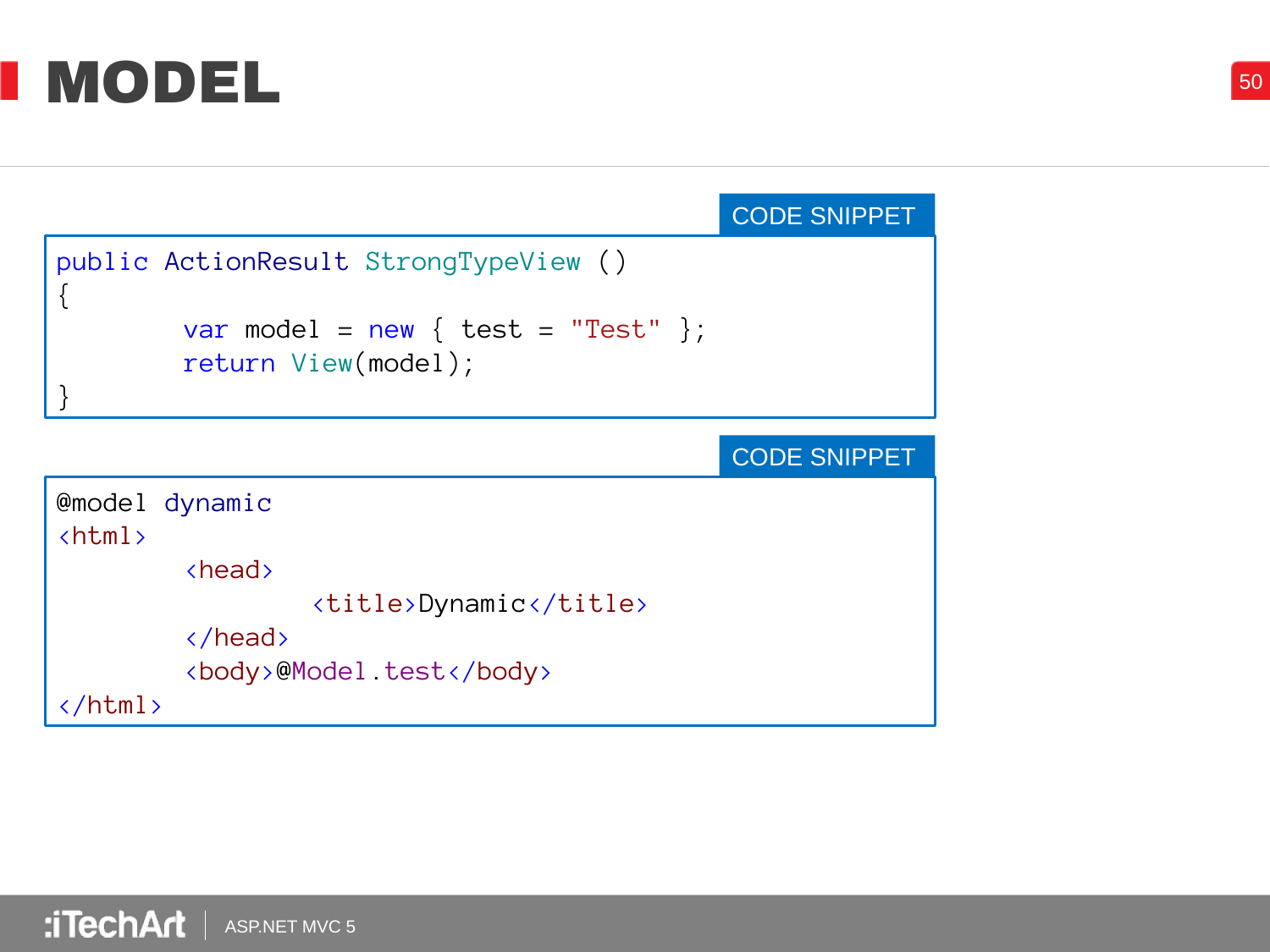

# Model
CODE SNIPPET
public ActionResult StrongTypeView ()
{
	var model = new { test = "Test" };
	return View(model);
}
CODE SNIPPET
@model dynamic
<html>
	<head>
		<title>Dynamic</title>
	</head>
	<body>@Model.test</body>
</html>
PRESENTATION NAME
ASP.NET MVC 5